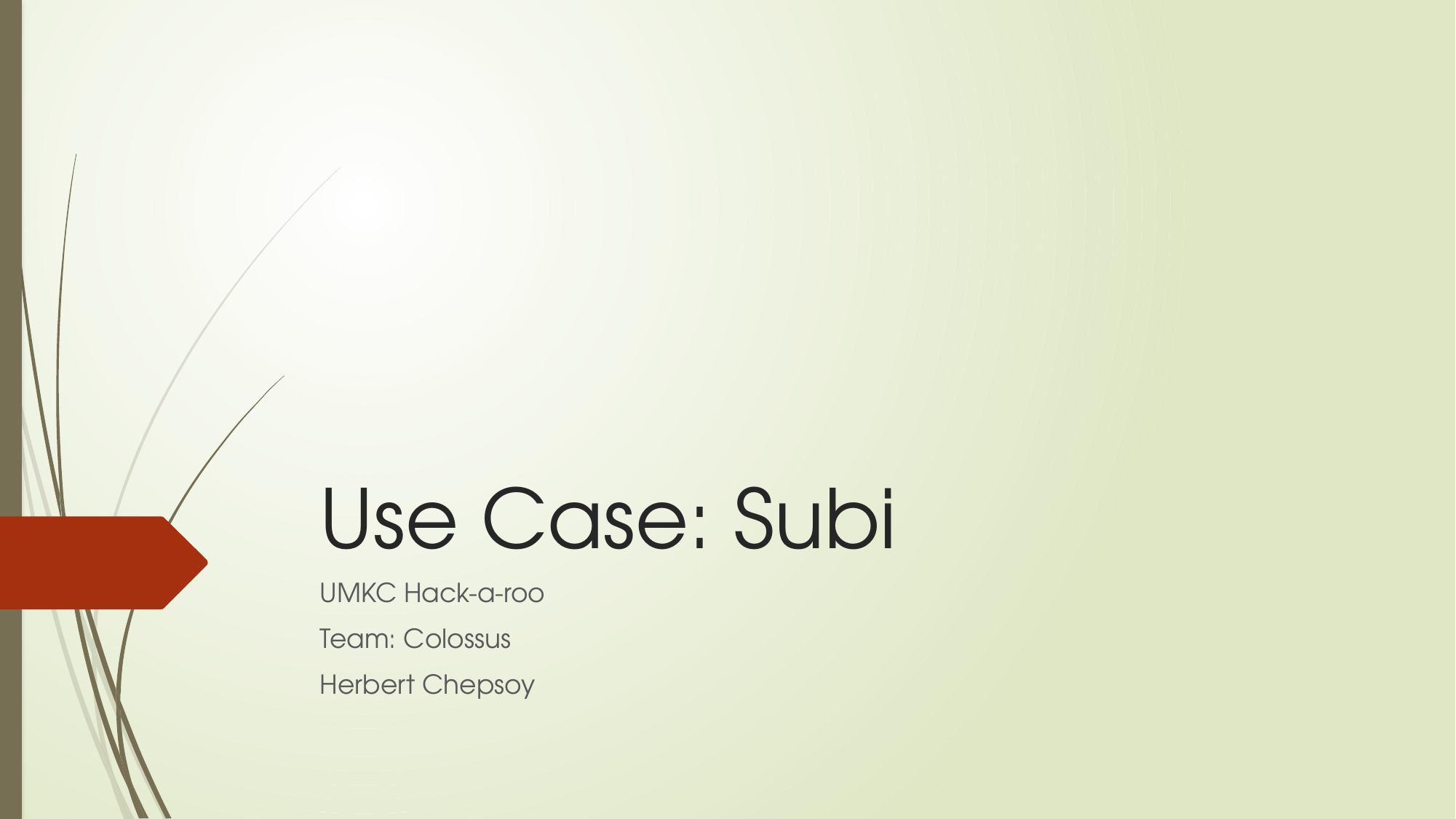

# Use Case: Subi
UMKC Hack-a-roo
Team: Colossus
Herbert Chepsoy